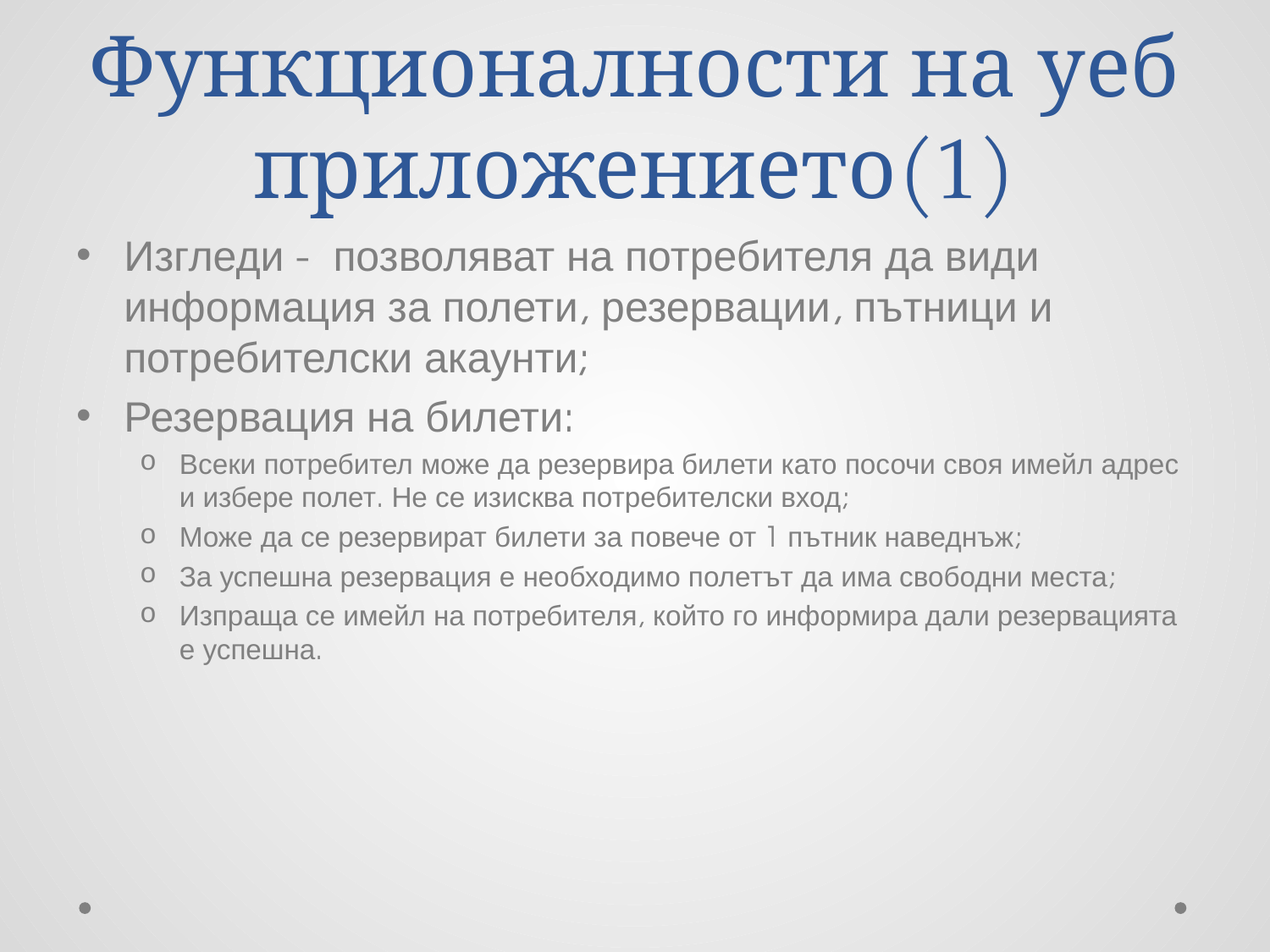

# Функционалности на уеб приложението(1)
Изгледи -  позволяват на потребителя да види информация за полети, резервации, пътници и потребителски акаунти;
Резервация на билети:
Всеки потребител може да резервира билети като посочи своя имейл адрес и избере полет. Не се изисква потребителски вход;
Може да се резервират билети за повече от 1 пътник наведнъж;
За успешна резервация е необходимо полетът да има свободни места;
Изпраща се имейл на потребителя, който го информира дали резервацията е успешна.